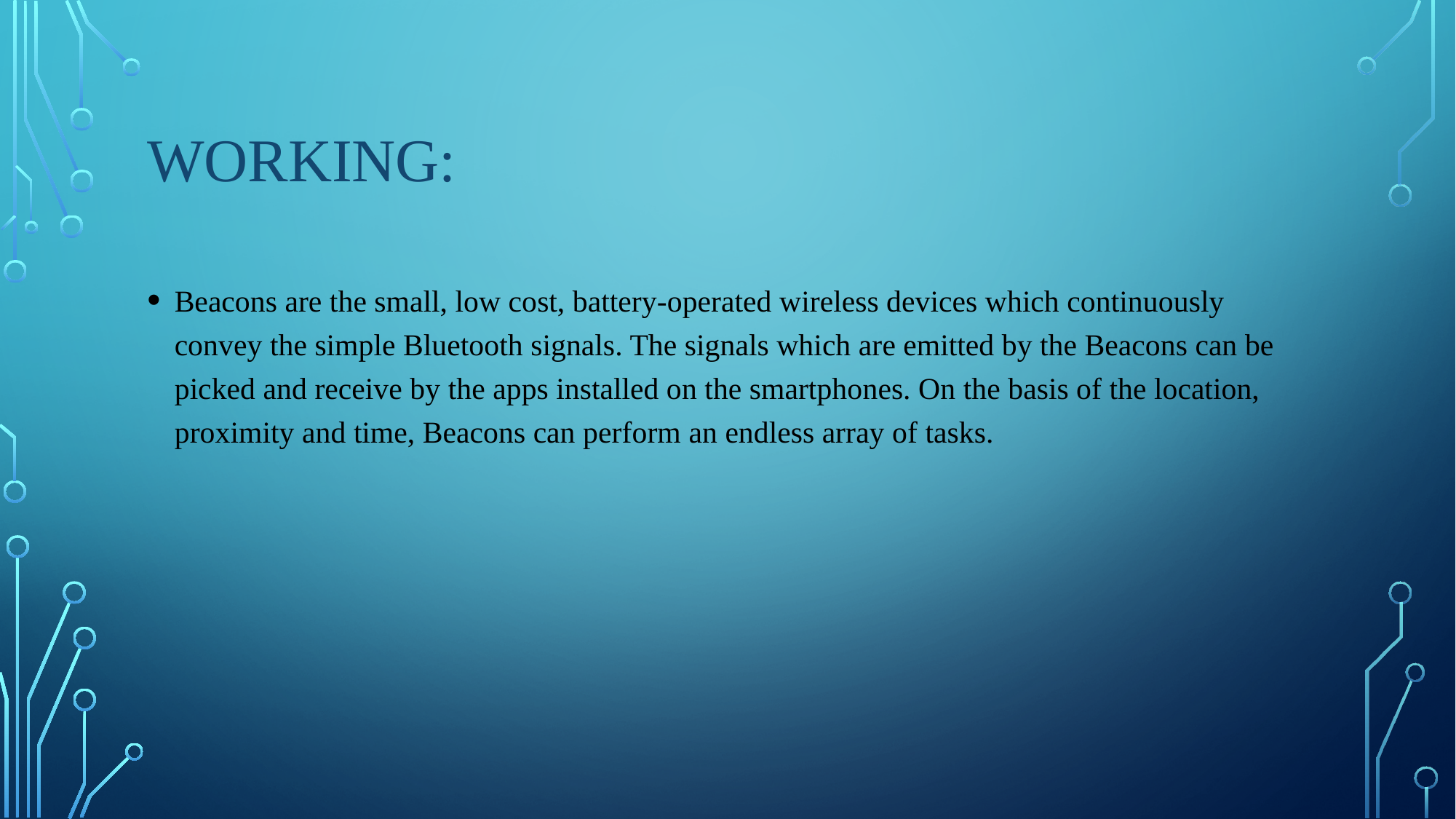

# Working:
Beacons are the small, low cost, battery-operated wireless devices which continuously convey the simple Bluetooth signals. The signals which are emitted by the Beacons can be picked and receive by the apps installed on the smartphones. On the basis of the location, proximity and time, Beacons can perform an endless array of tasks.